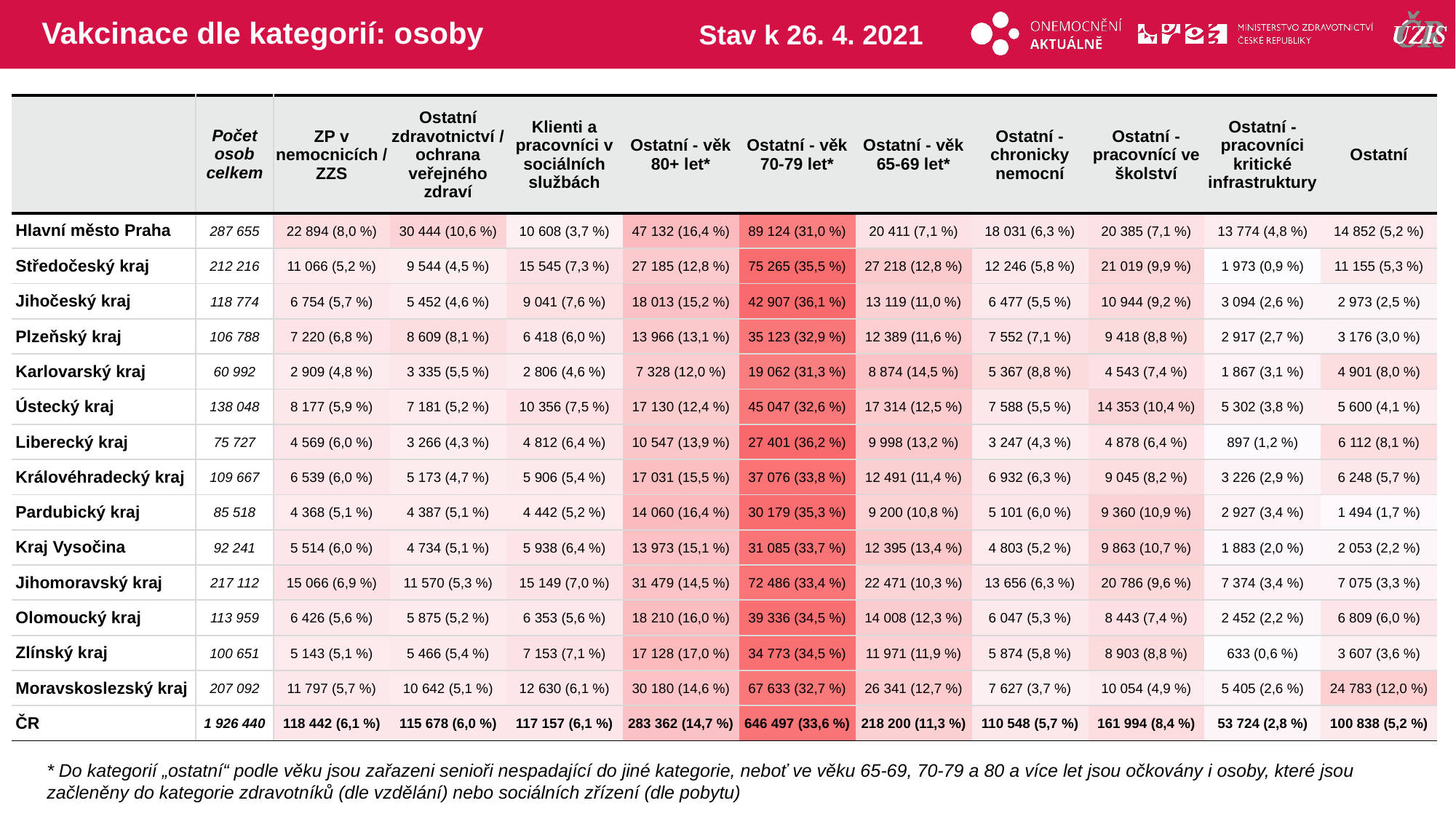

# Vakcinace dle kategorií: osoby
Stav k 26. 4. 2021
|  | Počet osob celkem | ZP v nemocnicích / ZZS | Ostatní zdravotnictví / ochrana veřejného zdraví | Klienti a pracovníci v sociálních službách | Ostatní - věk 80+ let\* | Ostatní - věk 70-79 let\* | Ostatní - věk 65-69 let\* | Ostatní - chronicky nemocní | Ostatní - pracovnící ve školství | Ostatní - pracovníci kritické infrastruktury | Ostatní |
| --- | --- | --- | --- | --- | --- | --- | --- | --- | --- | --- | --- |
| Hlavní město Praha | 287 655 | 22 894 (8,0 %) | 30 444 (10,6 %) | 10 608 (3,7 %) | 47 132 (16,4 %) | 89 124 (31,0 %) | 20 411 (7,1 %) | 18 031 (6,3 %) | 20 385 (7,1 %) | 13 774 (4,8 %) | 14 852 (5,2 %) |
| Středočeský kraj | 212 216 | 11 066 (5,2 %) | 9 544 (4,5 %) | 15 545 (7,3 %) | 27 185 (12,8 %) | 75 265 (35,5 %) | 27 218 (12,8 %) | 12 246 (5,8 %) | 21 019 (9,9 %) | 1 973 (0,9 %) | 11 155 (5,3 %) |
| Jihočeský kraj | 118 774 | 6 754 (5,7 %) | 5 452 (4,6 %) | 9 041 (7,6 %) | 18 013 (15,2 %) | 42 907 (36,1 %) | 13 119 (11,0 %) | 6 477 (5,5 %) | 10 944 (9,2 %) | 3 094 (2,6 %) | 2 973 (2,5 %) |
| Plzeňský kraj | 106 788 | 7 220 (6,8 %) | 8 609 (8,1 %) | 6 418 (6,0 %) | 13 966 (13,1 %) | 35 123 (32,9 %) | 12 389 (11,6 %) | 7 552 (7,1 %) | 9 418 (8,8 %) | 2 917 (2,7 %) | 3 176 (3,0 %) |
| Karlovarský kraj | 60 992 | 2 909 (4,8 %) | 3 335 (5,5 %) | 2 806 (4,6 %) | 7 328 (12,0 %) | 19 062 (31,3 %) | 8 874 (14,5 %) | 5 367 (8,8 %) | 4 543 (7,4 %) | 1 867 (3,1 %) | 4 901 (8,0 %) |
| Ústecký kraj | 138 048 | 8 177 (5,9 %) | 7 181 (5,2 %) | 10 356 (7,5 %) | 17 130 (12,4 %) | 45 047 (32,6 %) | 17 314 (12,5 %) | 7 588 (5,5 %) | 14 353 (10,4 %) | 5 302 (3,8 %) | 5 600 (4,1 %) |
| Liberecký kraj | 75 727 | 4 569 (6,0 %) | 3 266 (4,3 %) | 4 812 (6,4 %) | 10 547 (13,9 %) | 27 401 (36,2 %) | 9 998 (13,2 %) | 3 247 (4,3 %) | 4 878 (6,4 %) | 897 (1,2 %) | 6 112 (8,1 %) |
| Královéhradecký kraj | 109 667 | 6 539 (6,0 %) | 5 173 (4,7 %) | 5 906 (5,4 %) | 17 031 (15,5 %) | 37 076 (33,8 %) | 12 491 (11,4 %) | 6 932 (6,3 %) | 9 045 (8,2 %) | 3 226 (2,9 %) | 6 248 (5,7 %) |
| Pardubický kraj | 85 518 | 4 368 (5,1 %) | 4 387 (5,1 %) | 4 442 (5,2 %) | 14 060 (16,4 %) | 30 179 (35,3 %) | 9 200 (10,8 %) | 5 101 (6,0 %) | 9 360 (10,9 %) | 2 927 (3,4 %) | 1 494 (1,7 %) |
| Kraj Vysočina | 92 241 | 5 514 (6,0 %) | 4 734 (5,1 %) | 5 938 (6,4 %) | 13 973 (15,1 %) | 31 085 (33,7 %) | 12 395 (13,4 %) | 4 803 (5,2 %) | 9 863 (10,7 %) | 1 883 (2,0 %) | 2 053 (2,2 %) |
| Jihomoravský kraj | 217 112 | 15 066 (6,9 %) | 11 570 (5,3 %) | 15 149 (7,0 %) | 31 479 (14,5 %) | 72 486 (33,4 %) | 22 471 (10,3 %) | 13 656 (6,3 %) | 20 786 (9,6 %) | 7 374 (3,4 %) | 7 075 (3,3 %) |
| Olomoucký kraj | 113 959 | 6 426 (5,6 %) | 5 875 (5,2 %) | 6 353 (5,6 %) | 18 210 (16,0 %) | 39 336 (34,5 %) | 14 008 (12,3 %) | 6 047 (5,3 %) | 8 443 (7,4 %) | 2 452 (2,2 %) | 6 809 (6,0 %) |
| Zlínský kraj | 100 651 | 5 143 (5,1 %) | 5 466 (5,4 %) | 7 153 (7,1 %) | 17 128 (17,0 %) | 34 773 (34,5 %) | 11 971 (11,9 %) | 5 874 (5,8 %) | 8 903 (8,8 %) | 633 (0,6 %) | 3 607 (3,6 %) |
| Moravskoslezský kraj | 207 092 | 11 797 (5,7 %) | 10 642 (5,1 %) | 12 630 (6,1 %) | 30 180 (14,6 %) | 67 633 (32,7 %) | 26 341 (12,7 %) | 7 627 (3,7 %) | 10 054 (4,9 %) | 5 405 (2,6 %) | 24 783 (12,0 %) |
| ČR | 1 926 440 | 118 442 (6,1 %) | 115 678 (6,0 %) | 117 157 (6,1 %) | 283 362 (14,7 %) | 646 497 (33,6 %) | 218 200 (11,3 %) | 110 548 (5,7 %) | 161 994 (8,4 %) | 53 724 (2,8 %) | 100 838 (5,2 %) |
|  |  |  |  |  |  |  |  |  |  |
| --- | --- | --- | --- | --- | --- | --- | --- | --- | --- |
|  |  |  |  |  |  |  |  |  |  |
|  |  |  |  |  |  |  |  |  |  |
|  |  |  |  |  |  |  |  |  |  |
|  |  |  |  |  |  |  |  |  |  |
|  |  |  |  |  |  |  |  |  |  |
|  |  |  |  |  |  |  |  |  |  |
|  |  |  |  |  |  |  |  |  |  |
|  |  |  |  |  |  |  |  |  |  |
|  |  |  |  |  |  |  |  |  |  |
|  |  |  |  |  |  |  |  |  |  |
|  |  |  |  |  |  |  |  |  |  |
|  |  |  |  |  |  |  |  |  |  |
|  |  |  |  |  |  |  |  |  |  |
|  |  |  |  |  |  |  |  |  |  |
* Do kategorií „ostatní“ podle věku jsou zařazeni senioři nespadající do jiné kategorie, neboť ve věku 65-69, 70-79 a 80 a více let jsou očkovány i osoby, které jsou začleněny do kategorie zdravotníků (dle vzdělání) nebo sociálních zřízení (dle pobytu)